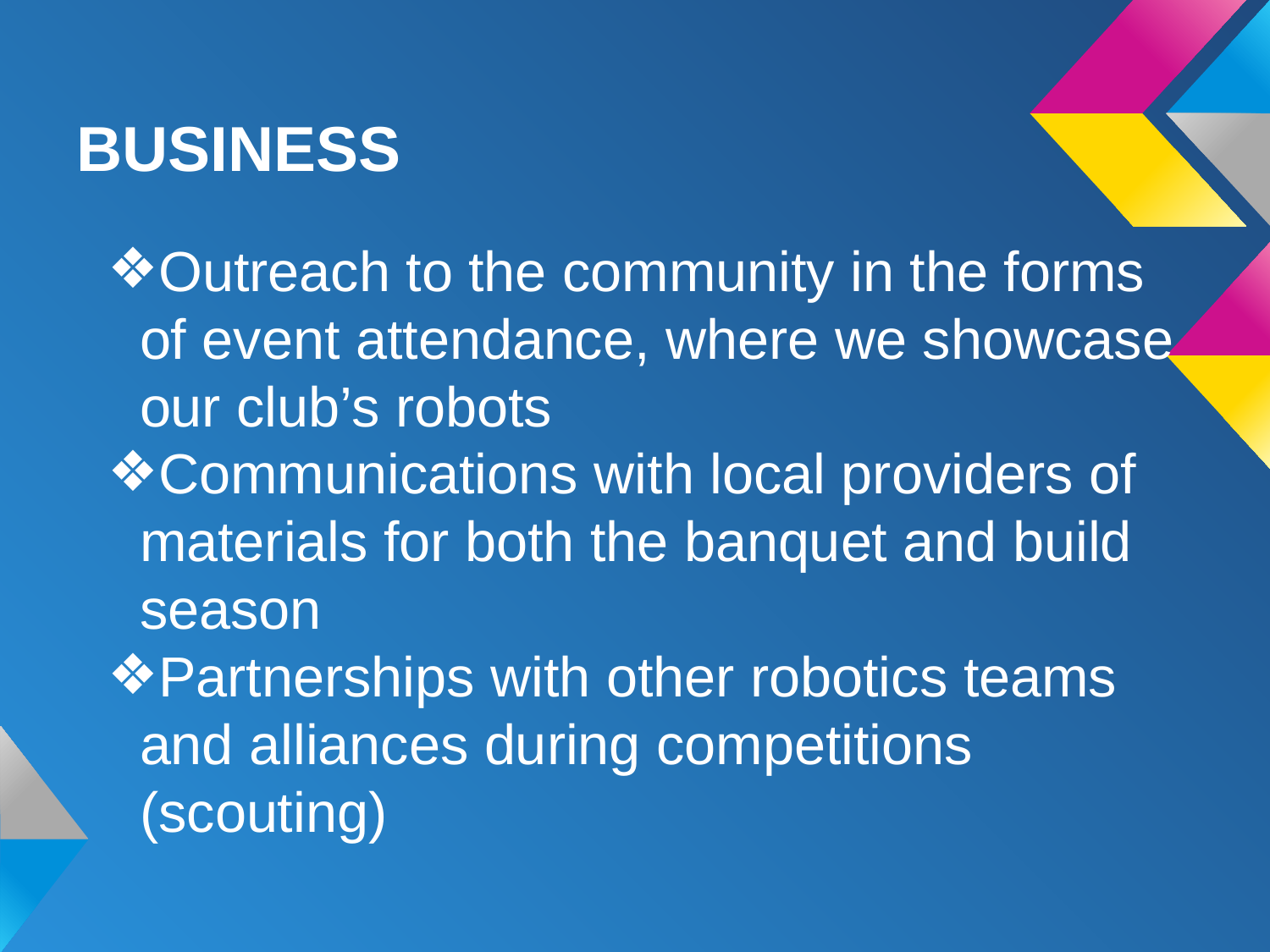

# BUSINESS
Outreach to the community in the forms of event attendance, where we showcase our club’s robots
Communications with local providers of materials for both the banquet and build season
Partnerships with other robotics teams and alliances during competitions (scouting)